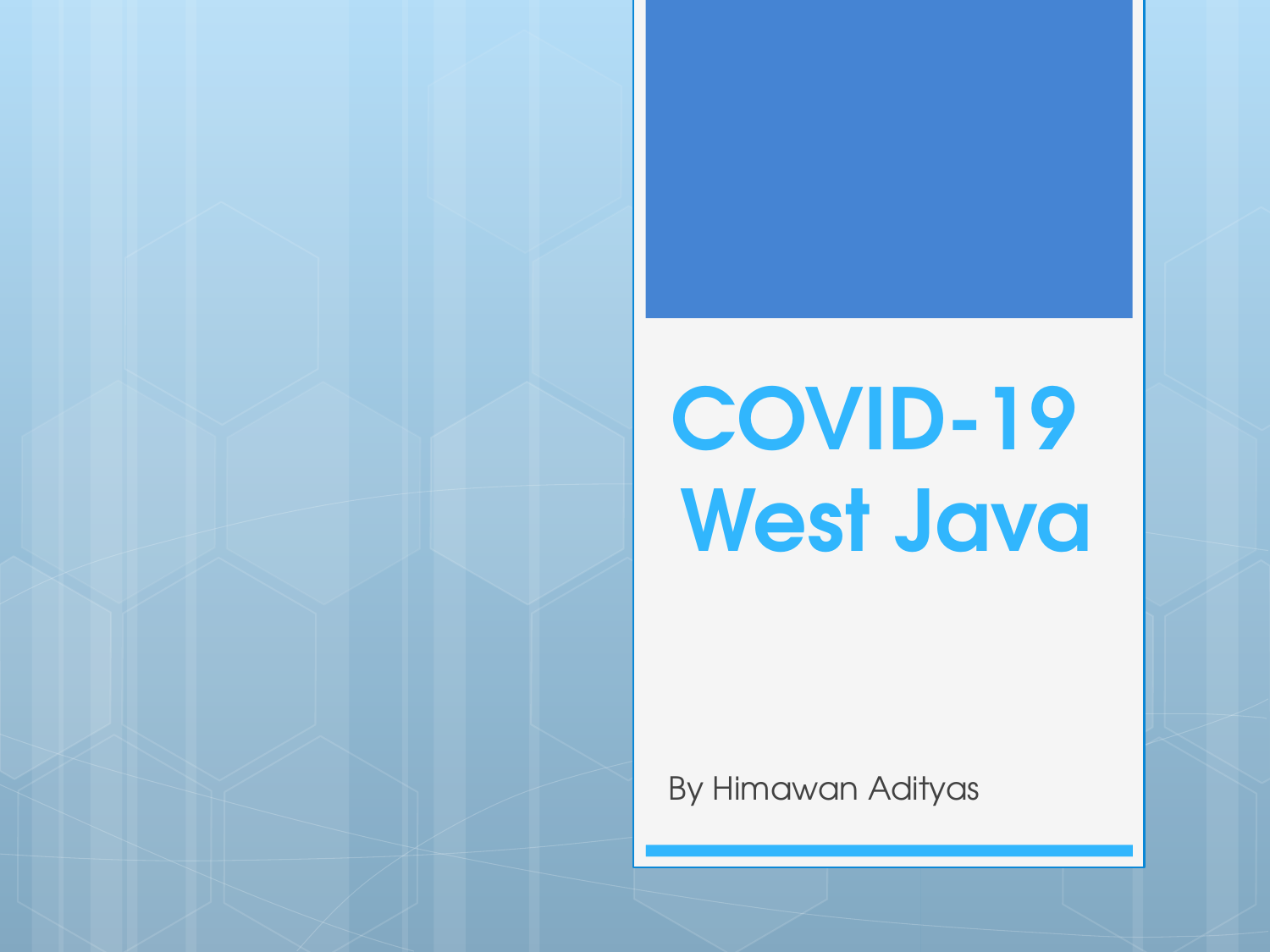

# COVID-19 West Java
By Himawan Adityas